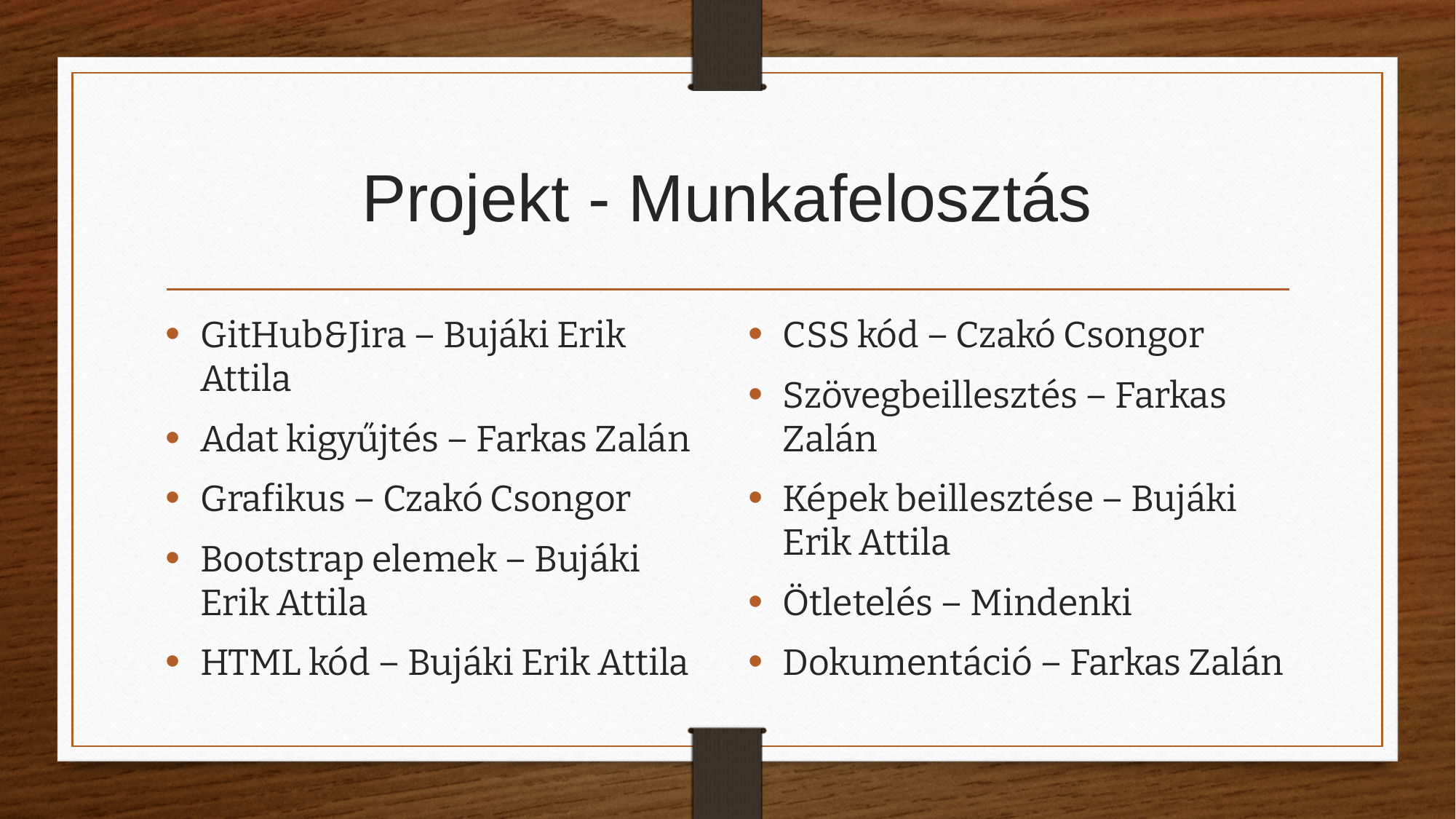

# Projekt - Munkafelosztás
GitHub&Jira – Bujáki Erik Attila
Adat kigyűjtés – Farkas Zalán
Grafikus – Czakó Csongor
Bootstrap elemek – Bujáki Erik Attila
HTML kód – Bujáki Erik Attila
CSS kód – Czakó Csongor
Szövegbeillesztés – Farkas Zalán
Képek beillesztése – Bujáki Erik Attila
Ötletelés – Mindenki
Dokumentáció – Farkas Zalán